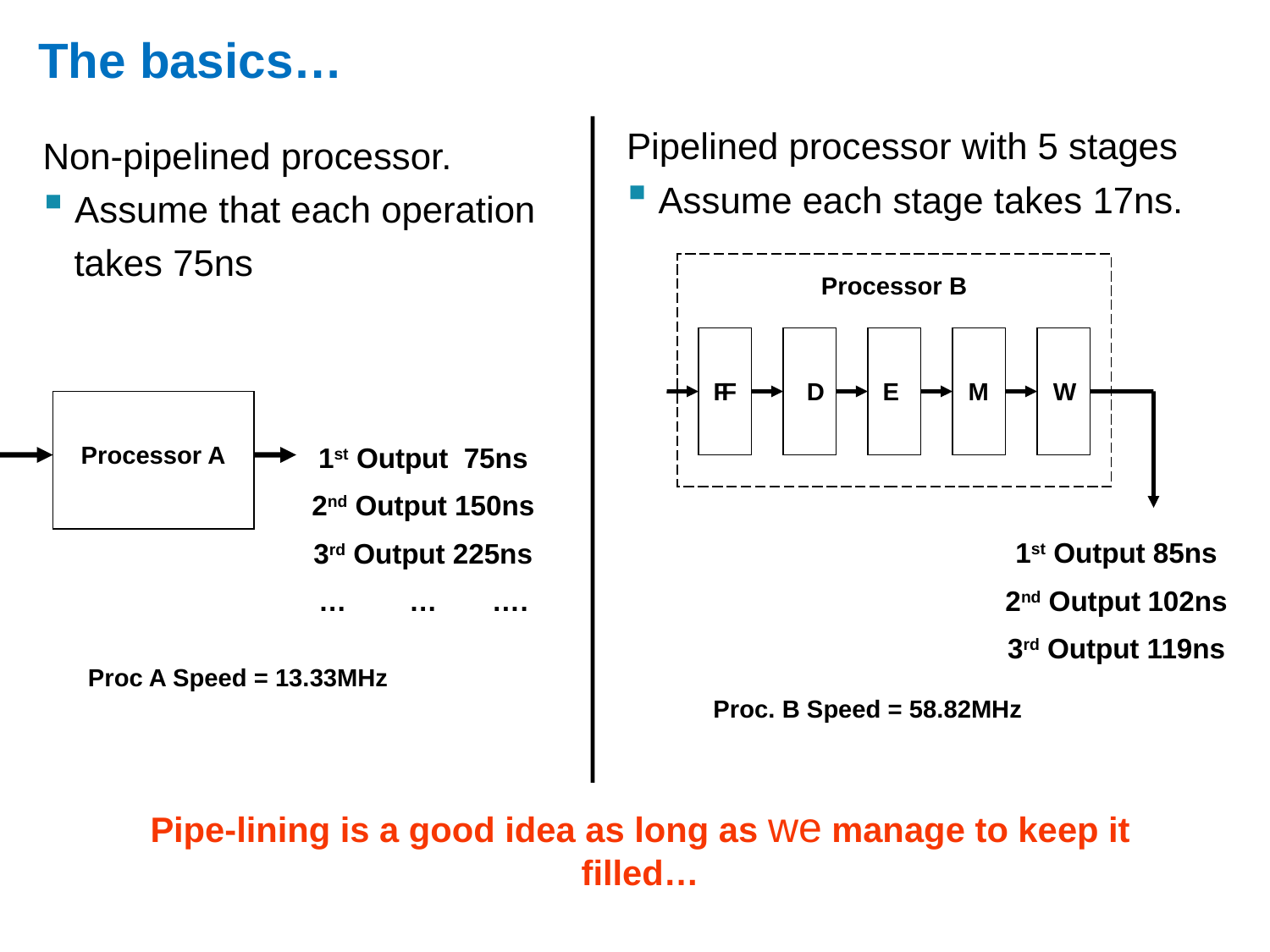

# The basics…

Pipelined processor with 5 stages
 Assume each stage takes 17ns.

Non-pipelined processor.
 Assume that each operation
   takes 75ns

Processor B

F
F
D
E
M
W

Processor A
1st Output  75ns
2nd Output 150ns
3rd Output 225ns
…        …       ….
1st Output 85ns
2nd Output 102ns
3rd Output 119ns
Proc A Speed = 13.33MHz
Proc. B Speed = 58.82MHz
Pipe-lining is a good idea as long as we manage to keep it filled…